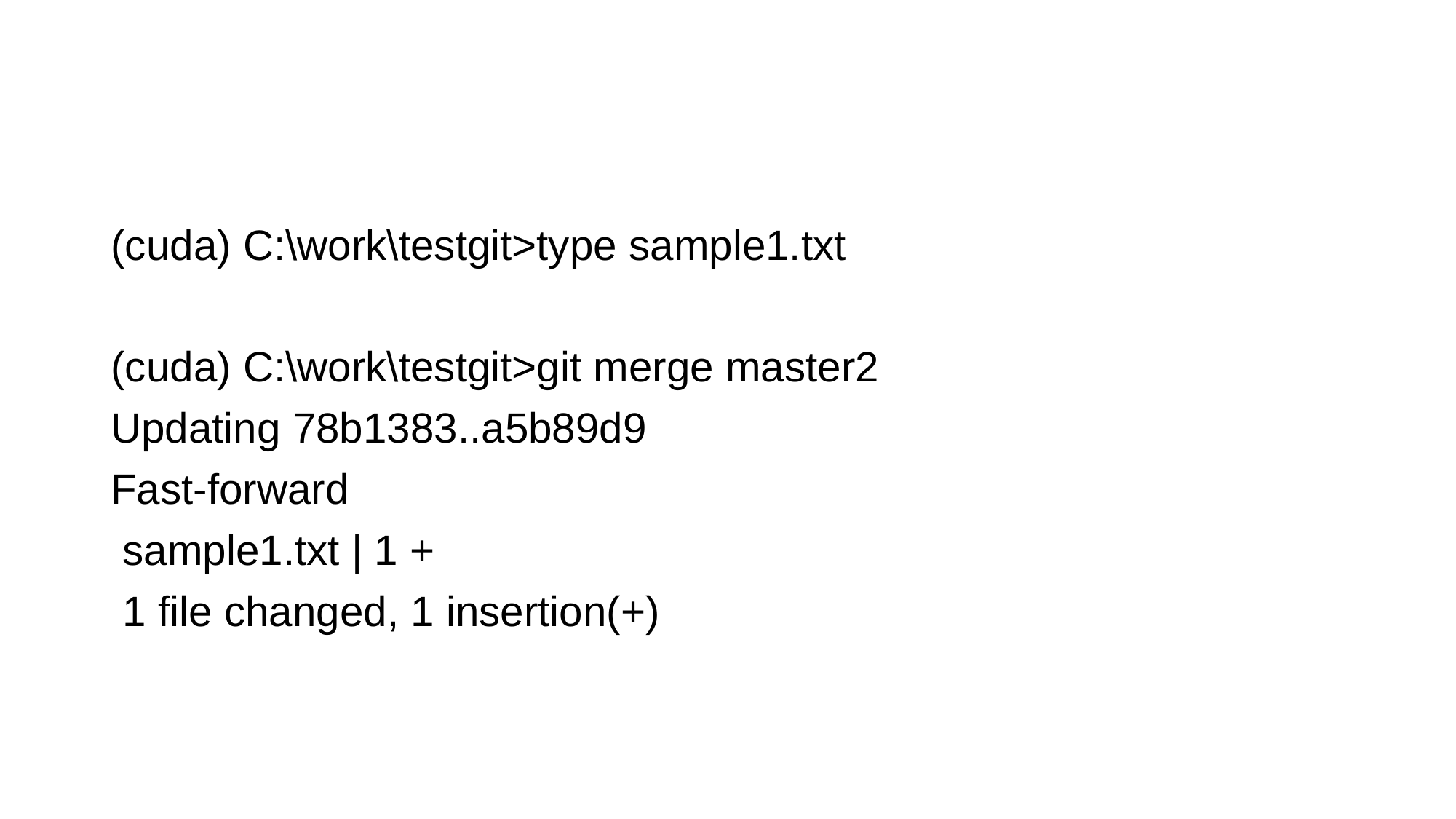

#
(cuda) C:\work\testgit>type sample1.txt

(cuda) C:\work\testgit>git merge master2
Updating 78b1383..a5b89d9
Fast-forward
 sample1.txt | 1 +
 1 file changed, 1 insertion(+)